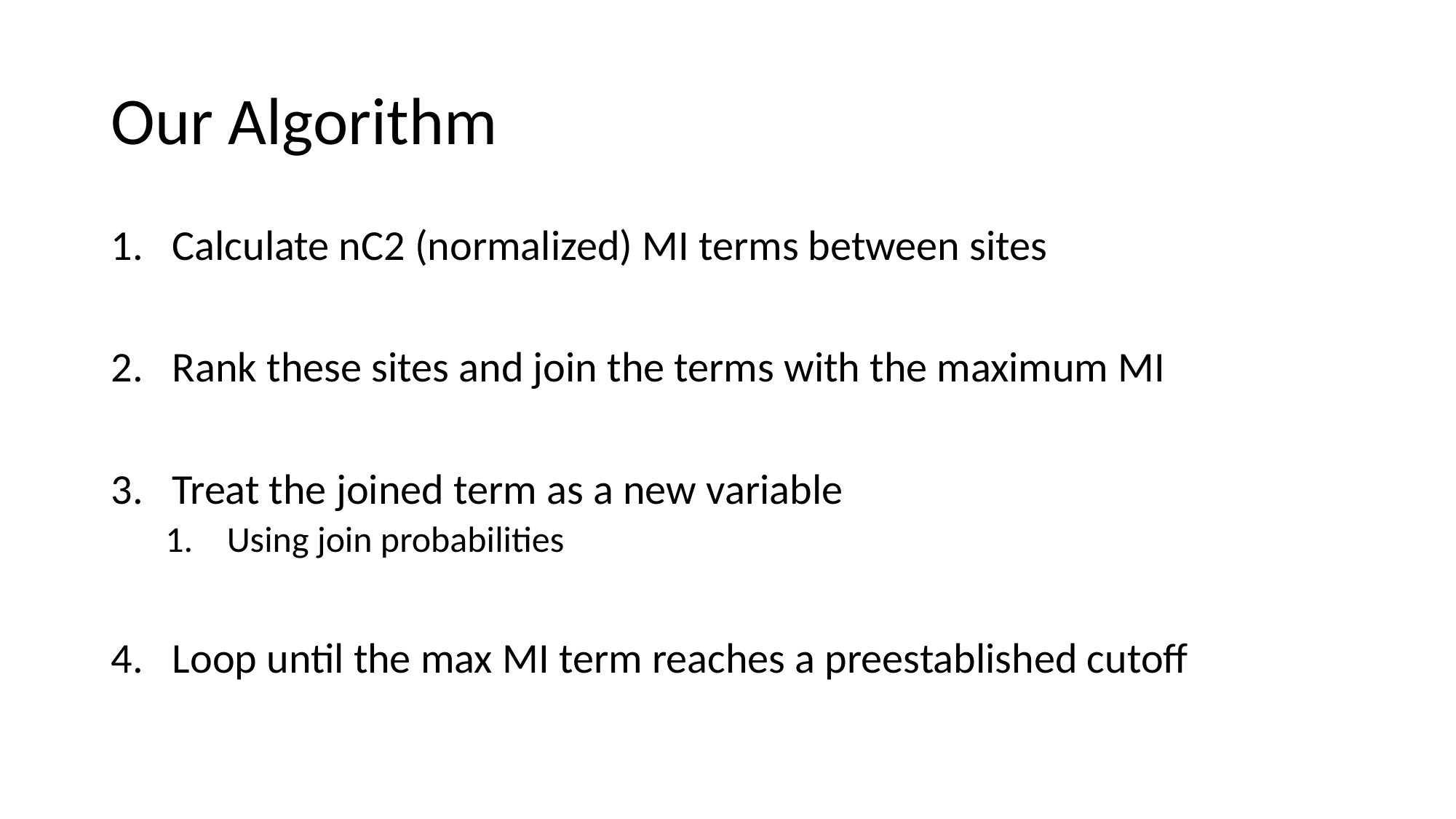

# Our Algorithm
Calculate nC2 (normalized) MI terms between sites

Rank these sites and join the terms with the maximum MI

Treat the joined term as a new variable
Using join probabilities

Loop until the max MI term reaches a preestablished cutoff